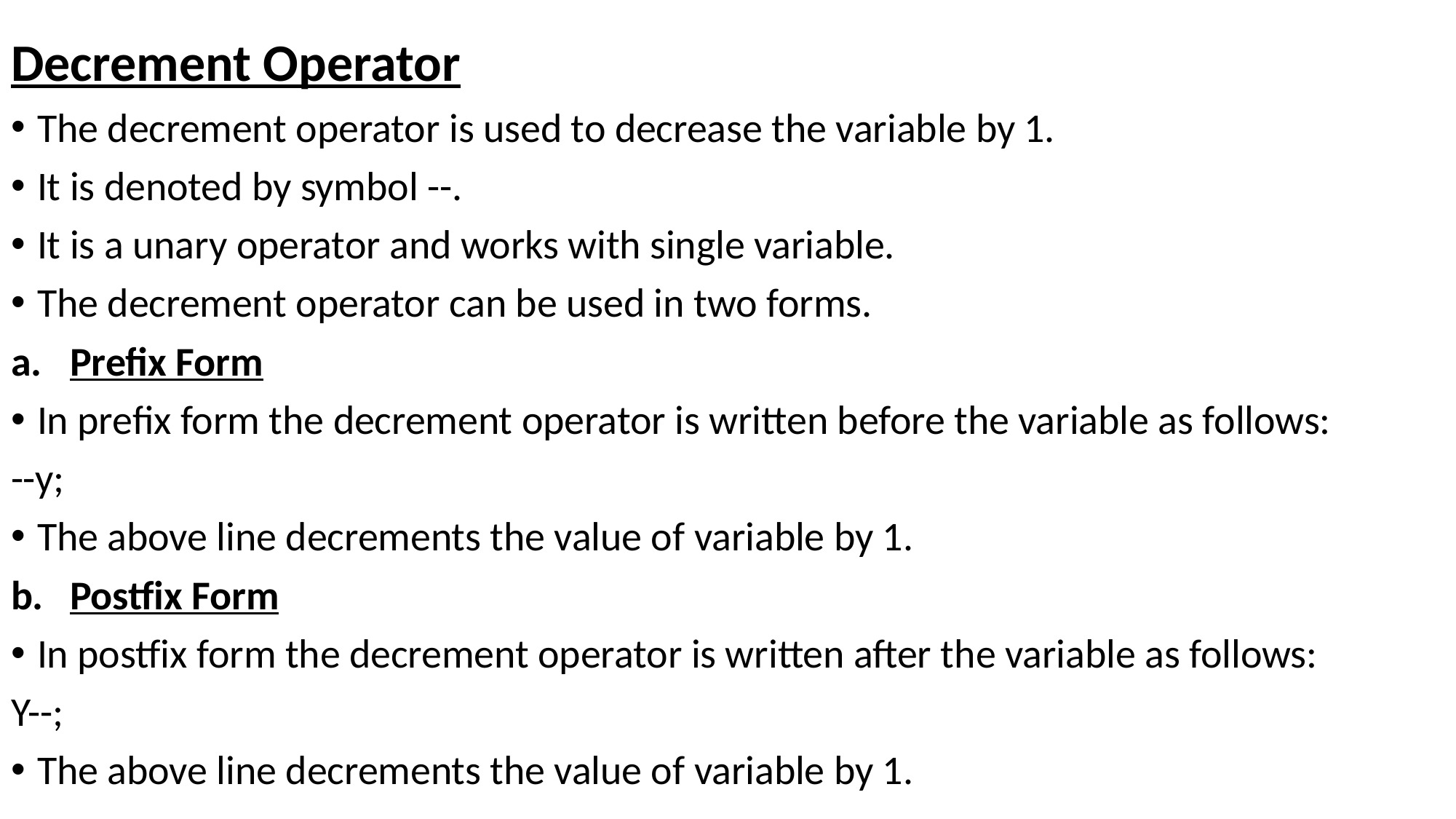

Decrement Operator
The decrement operator is used to decrease the variable by 1.
It is denoted by symbol --.
It is a unary operator and works with single variable.
The decrement operator can be used in two forms.
Prefix Form
In prefix form the decrement operator is written before the variable as follows:
--y;
The above line decrements the value of variable by 1.
Postfix Form
In postfix form the decrement operator is written after the variable as follows:
Y--;
The above line decrements the value of variable by 1.